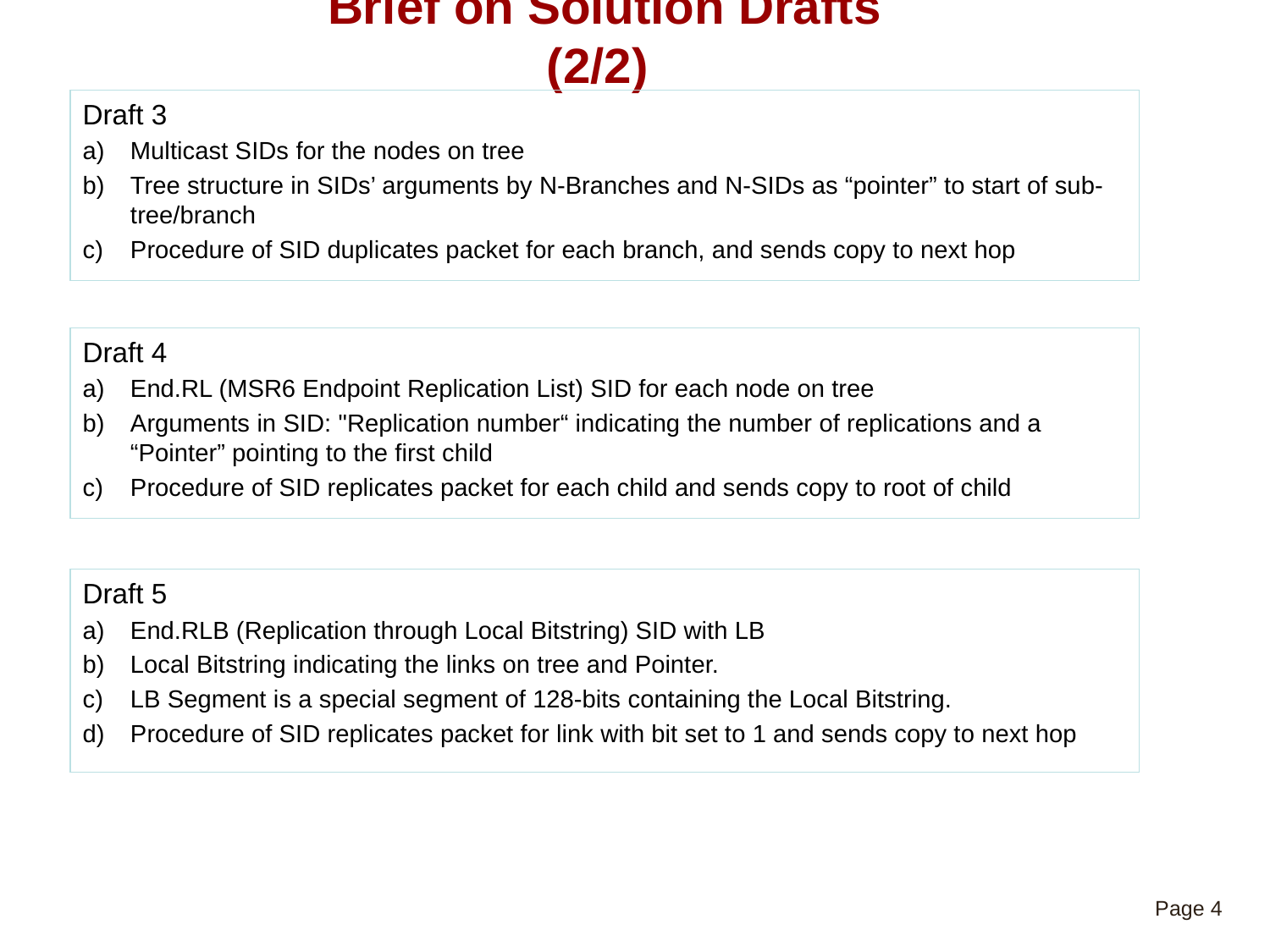

# Brief on Solution Drafts (2/2)
Draft 3
Multicast SIDs for the nodes on tree
Tree structure in SIDs’ arguments by N-Branches and N-SIDs as “pointer” to start of sub-tree/branch
Procedure of SID duplicates packet for each branch, and sends copy to next hop
Draft 4
End.RL (MSR6 Endpoint Replication List) SID for each node on tree
Arguments in SID: "Replication number“ indicating the number of replications and a “Pointer” pointing to the first child
Procedure of SID replicates packet for each child and sends copy to root of child

Draft 5
End.RLB (Replication through Local Bitstring) SID with LB
Local Bitstring indicating the links on tree and Pointer.
LB Segment is a special segment of 128-bits containing the Local Bitstring.
Procedure of SID replicates packet for link with bit set to 1 and sends copy to next hop
Page 4